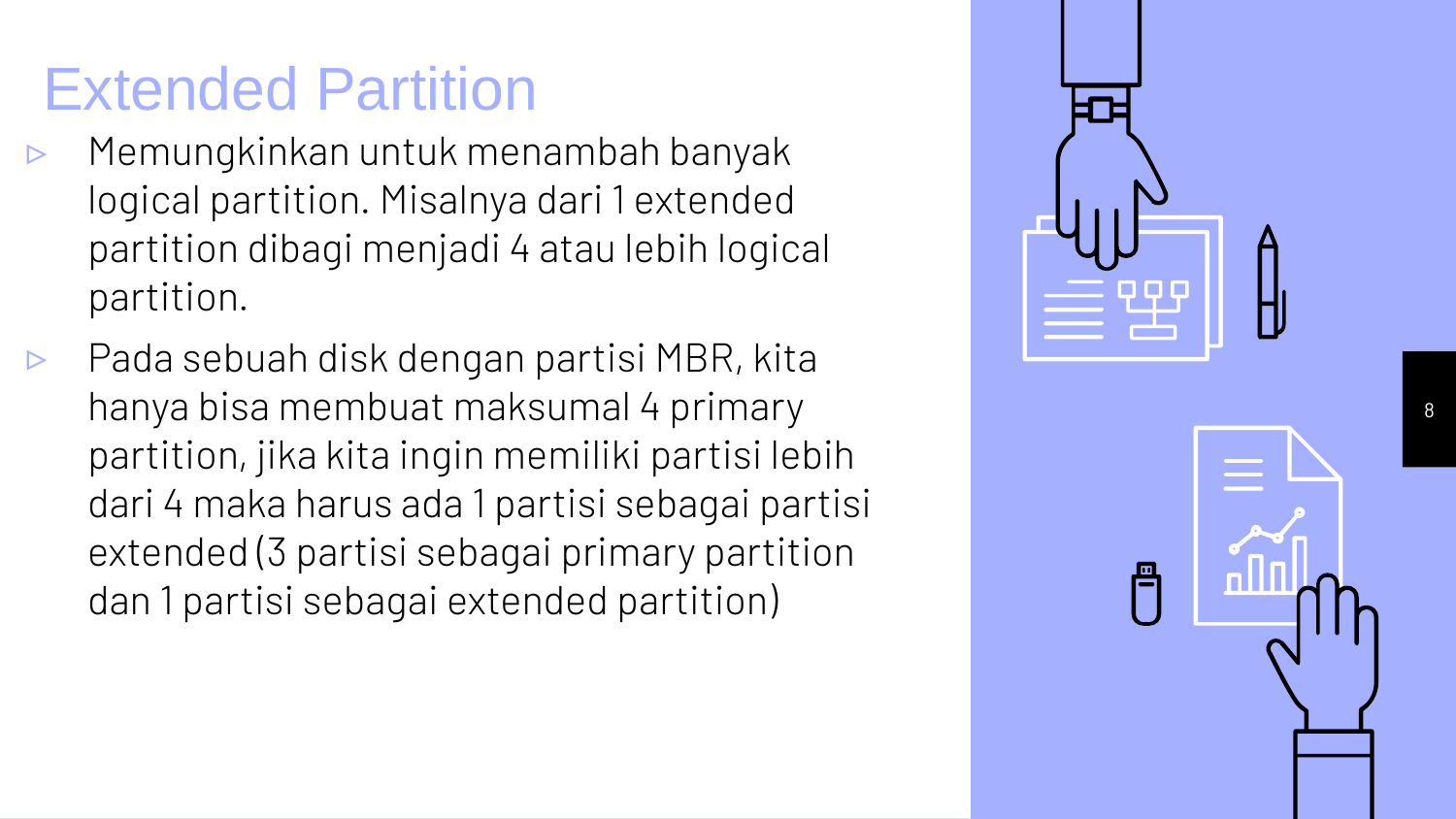

# Extended Partition
Memungkinkan untuk menambah banyak logical partition. Misalnya dari 1 extended partition dibagi menjadi 4 atau lebih logical partition.
Pada sebuah disk dengan partisi MBR, kita hanya bisa membuat maksumal 4 primary partition, jika kita ingin memiliki partisi lebih dari 4 maka harus ada 1 partisi sebagai partisi extended (3 partisi sebagai primary partition dan 1 partisi sebagai extended partition)
8